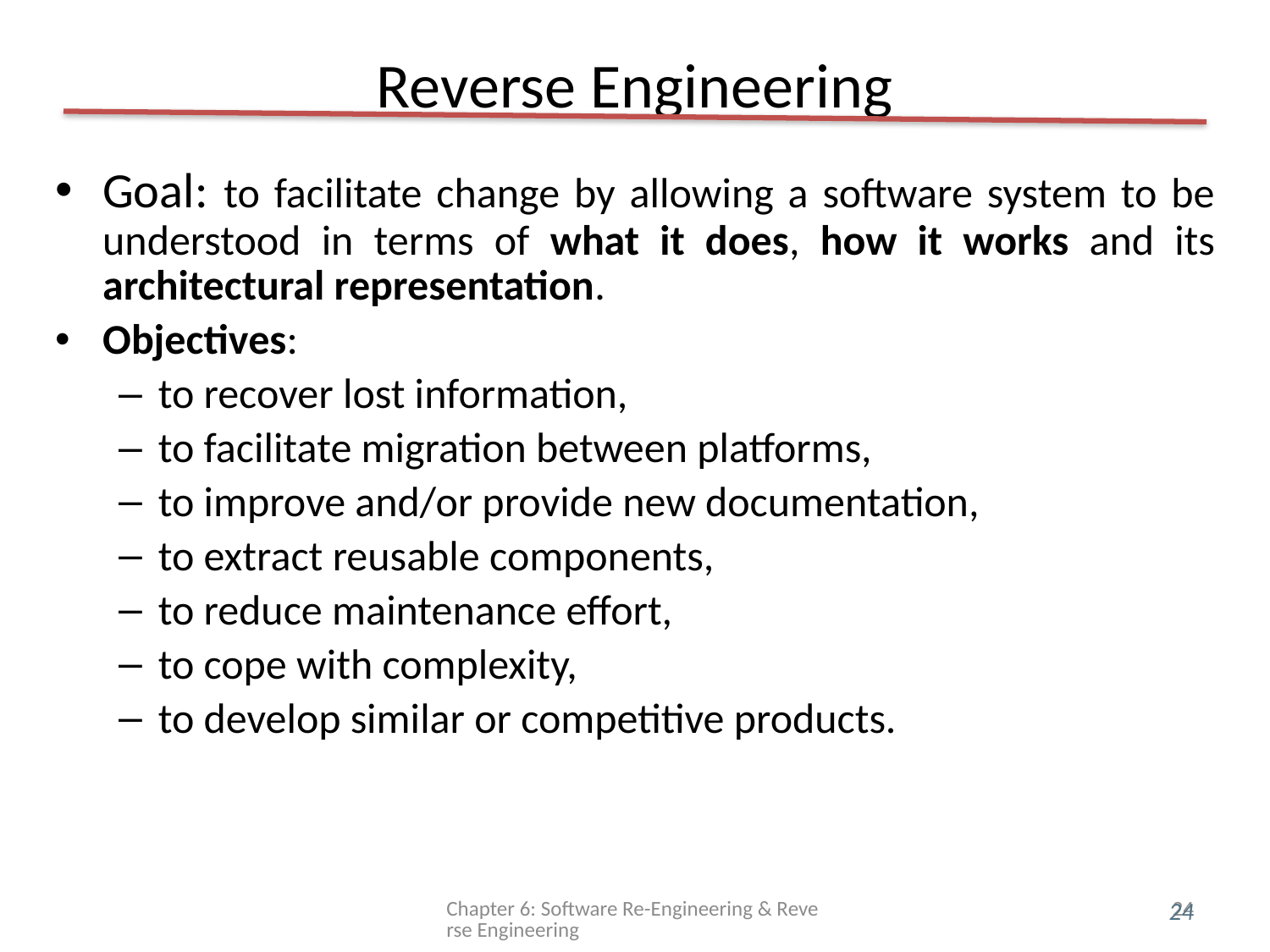

# Reverse Engineering
Goal: to facilitate change by allowing a software system to be understood in terms of what it does, how it works and its architectural representation.
Objectives:
to recover lost information,
to facilitate migration between platforms,
to improve and/or provide new documentation,
to extract reusable components,
to reduce maintenance effort,
to cope with complexity,
to develop similar or competitive products.
Chapter 6: Software Re-Engineering & Reverse Engineering
24
24